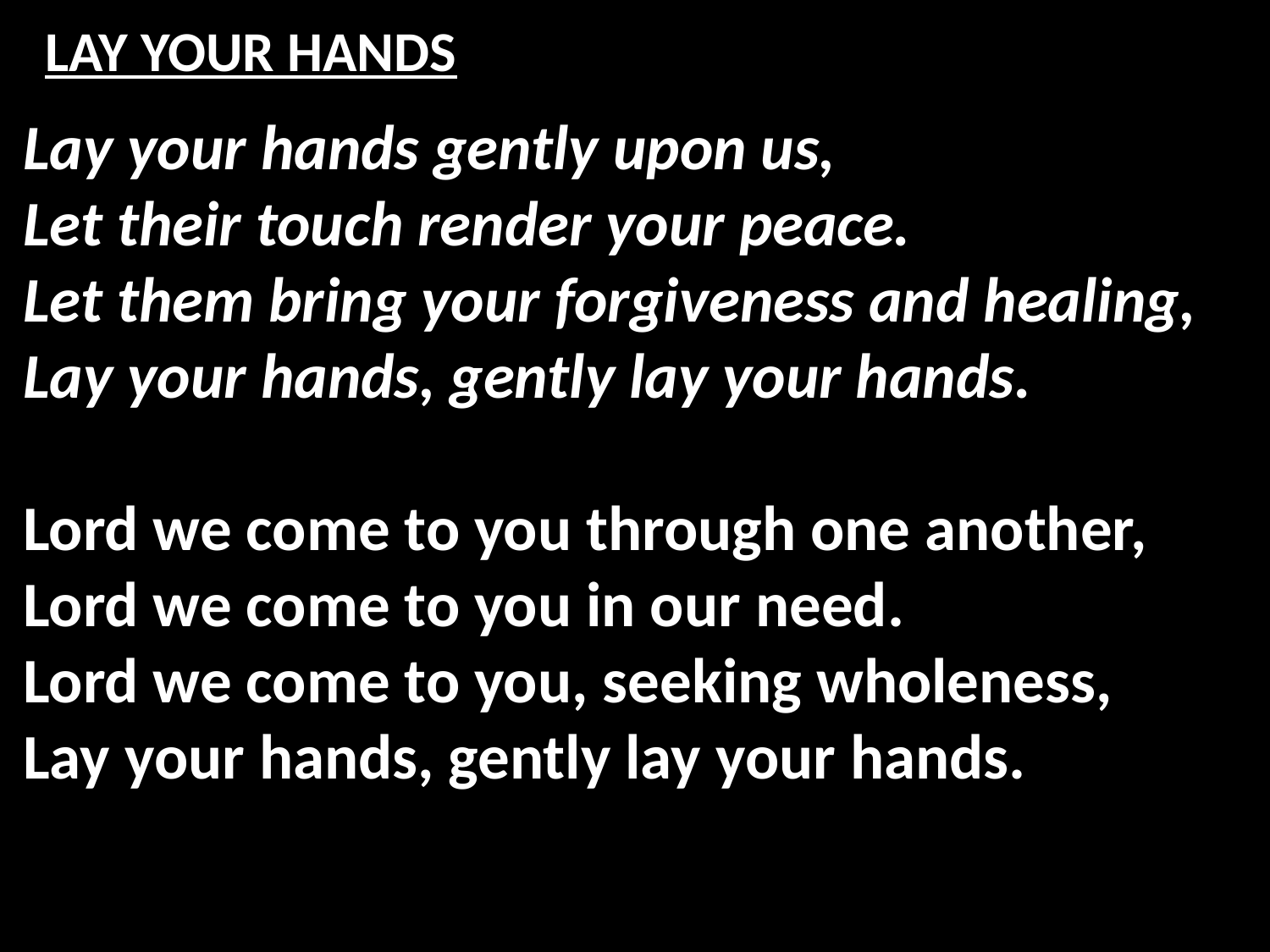

# LAY YOUR HANDS
Lay your hands gently upon us,
Let their touch render your peace.
Let them bring your forgiveness and healing,
Lay your hands, gently lay your hands.

Lord we come to you through one another,
Lord we come to you in our need.
Lord we come to you, seeking wholeness,
Lay your hands, gently lay your hands.